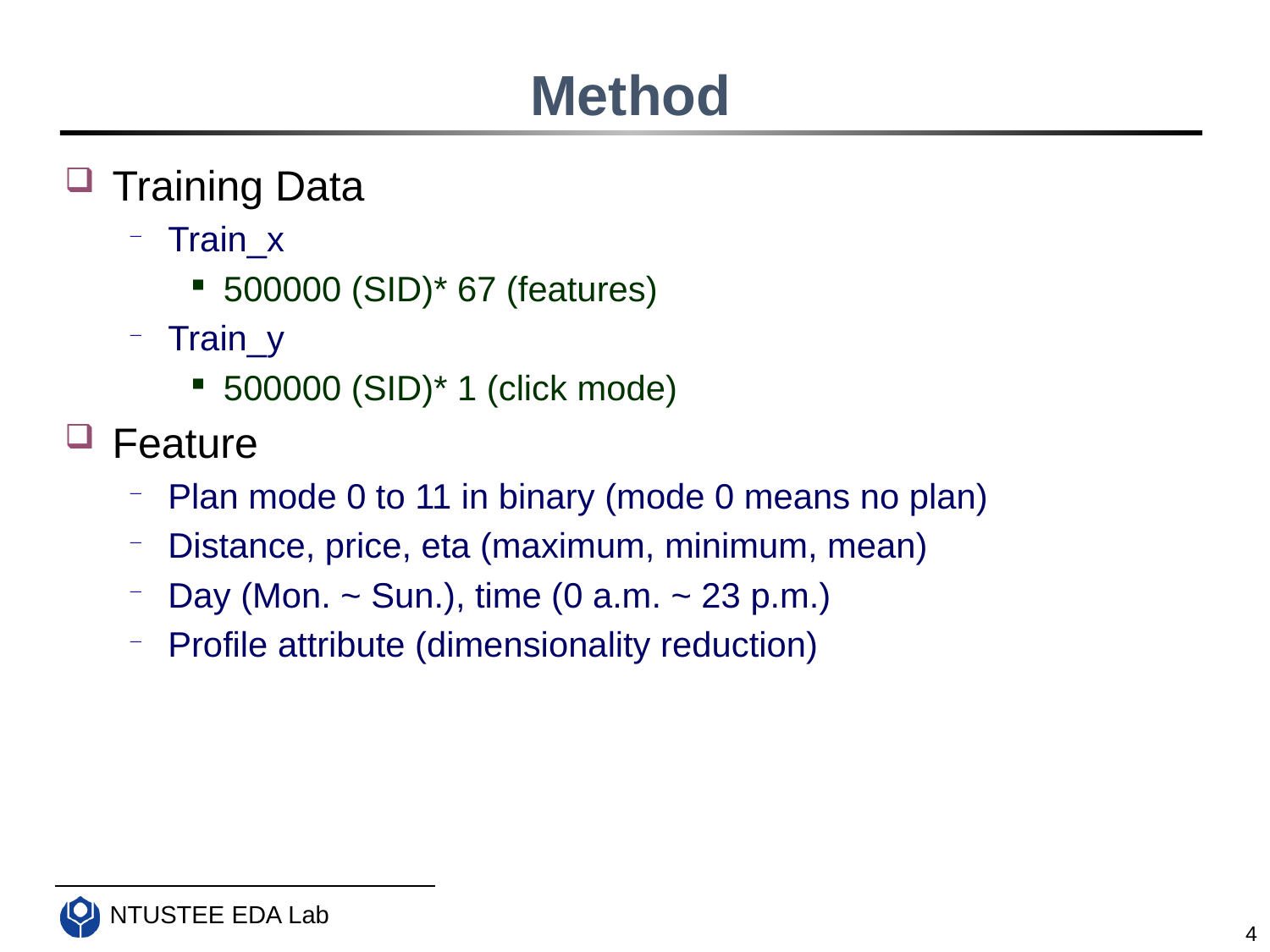

# Method
Training Data
Train_x
500000 (SID)* 67 (features)
Train_y
500000 (SID)* 1 (click mode)
Feature
Plan mode 0 to 11 in binary (mode 0 means no plan)
Distance, price, eta (maximum, minimum, mean)
Day (Mon. ~ Sun.), time (0 a.m. ~ 23 p.m.)
Profile attribute (dimensionality reduction)

4